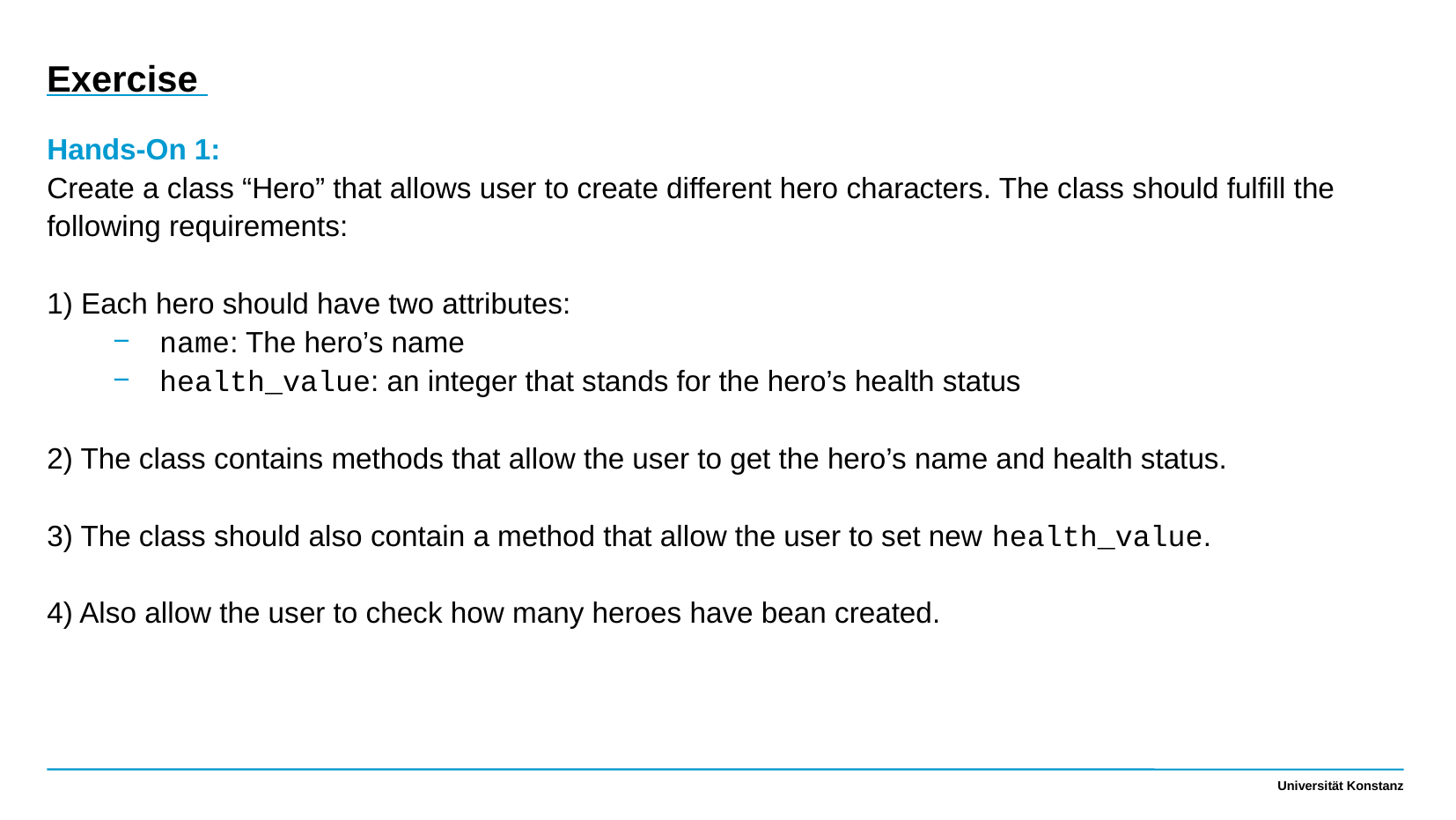

Exercise
Hands-On 1:
Create a class “Hero” that allows user to create different hero characters. The class should fulfill the following requirements:

1) Each hero should have two attributes:
name: The hero’s name
health_value: an integer that stands for the hero’s health status

2) The class contains methods that allow the user to get the hero’s name and health status.

3) The class should also contain a method that allow the user to set new health_value.

4) Also allow the user to check how many heroes have bean created.